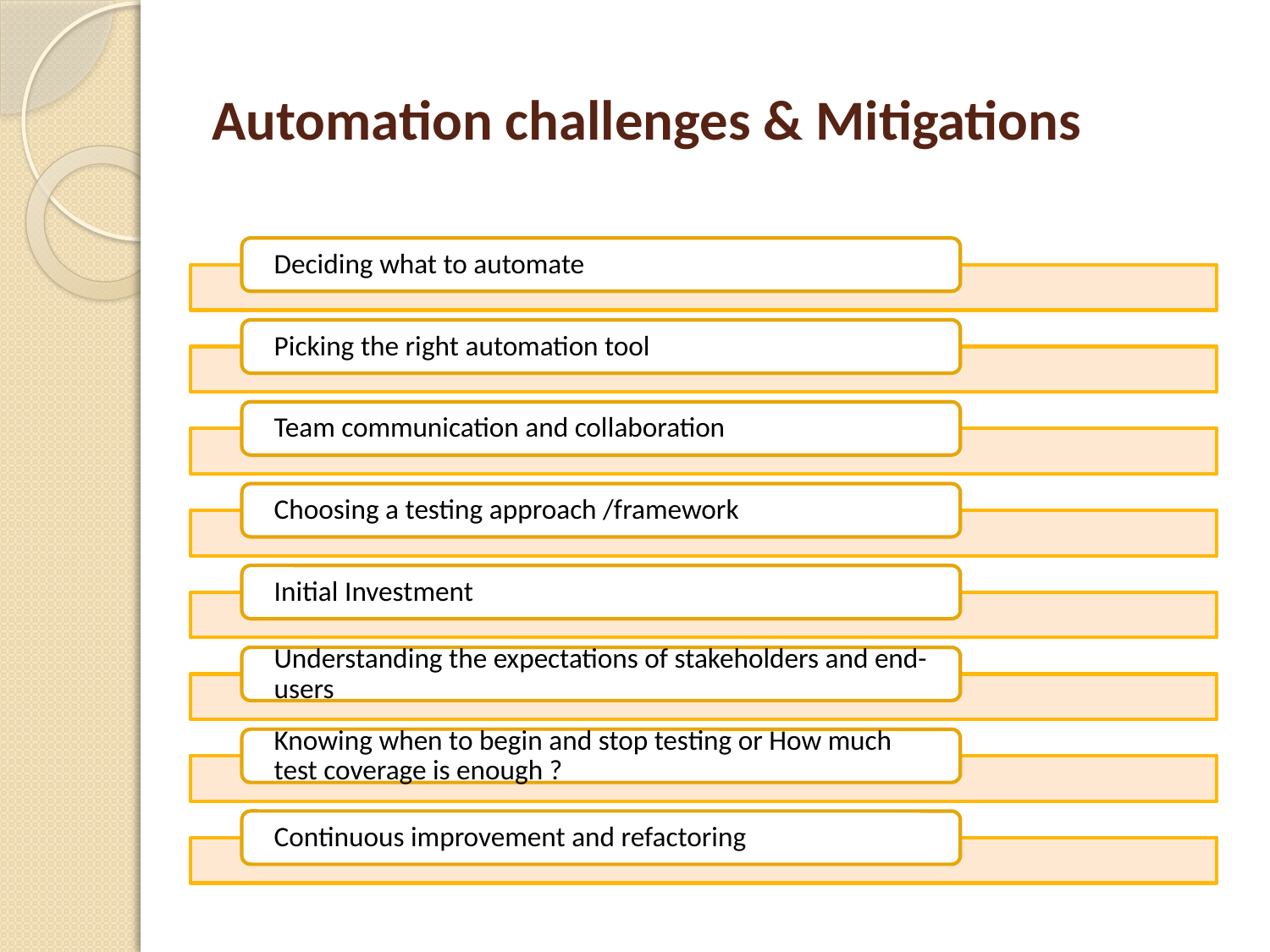

# Automation challenges & Mitigations
Deciding what to automate
Picking the right automation tool
Team communication and collaboration
Choosing a testing approach /framework
Initial Investment
Understanding the expectations of stakeholders and end-users
Knowing when to begin and stop testing or How much test coverage is enough ?
Continuous improvement and refactoring